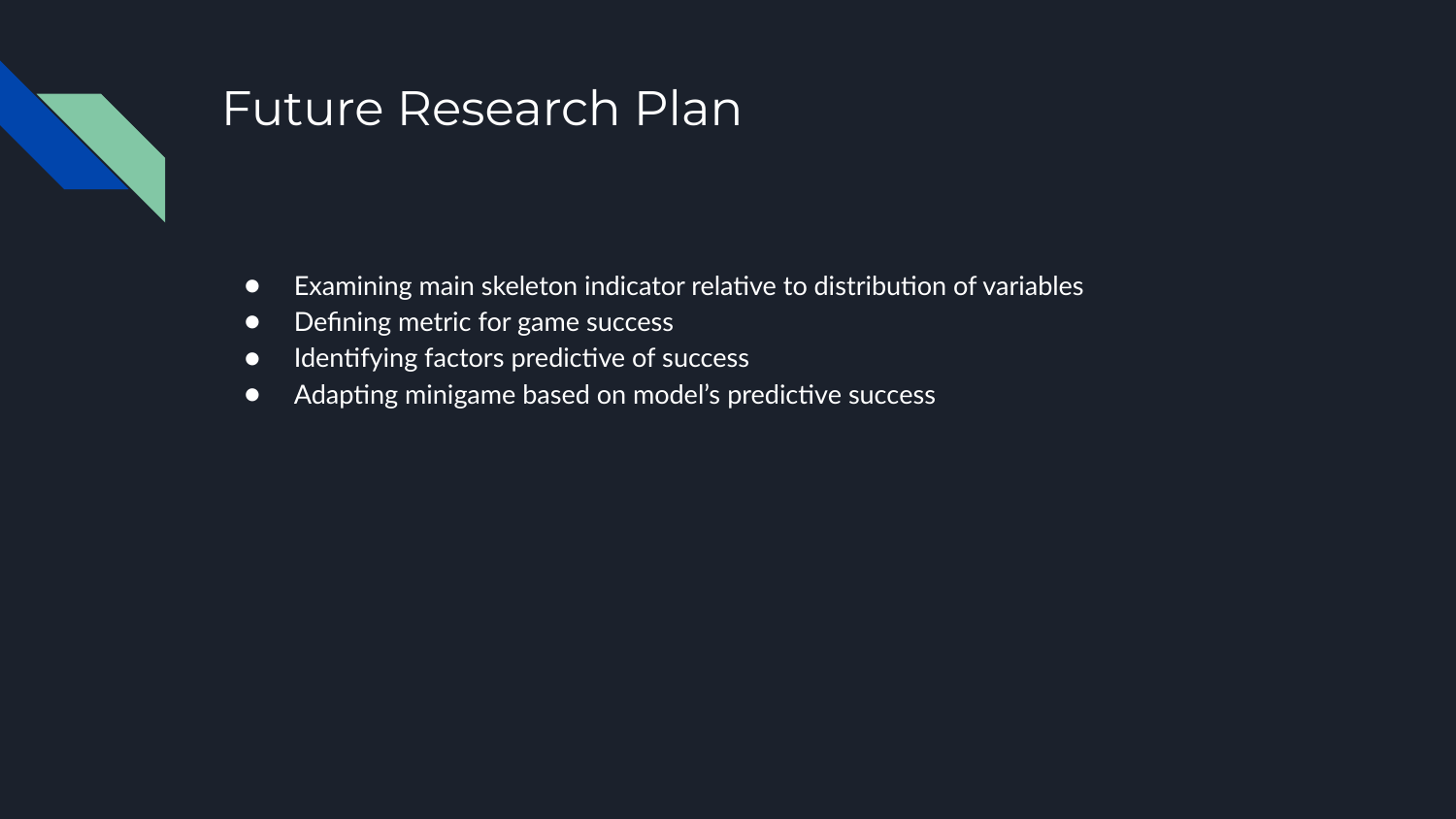

# Future Research Plan
Examining main skeleton indicator relative to distribution of variables
Defining metric for game success
Identifying factors predictive of success
Adapting minigame based on model’s predictive success